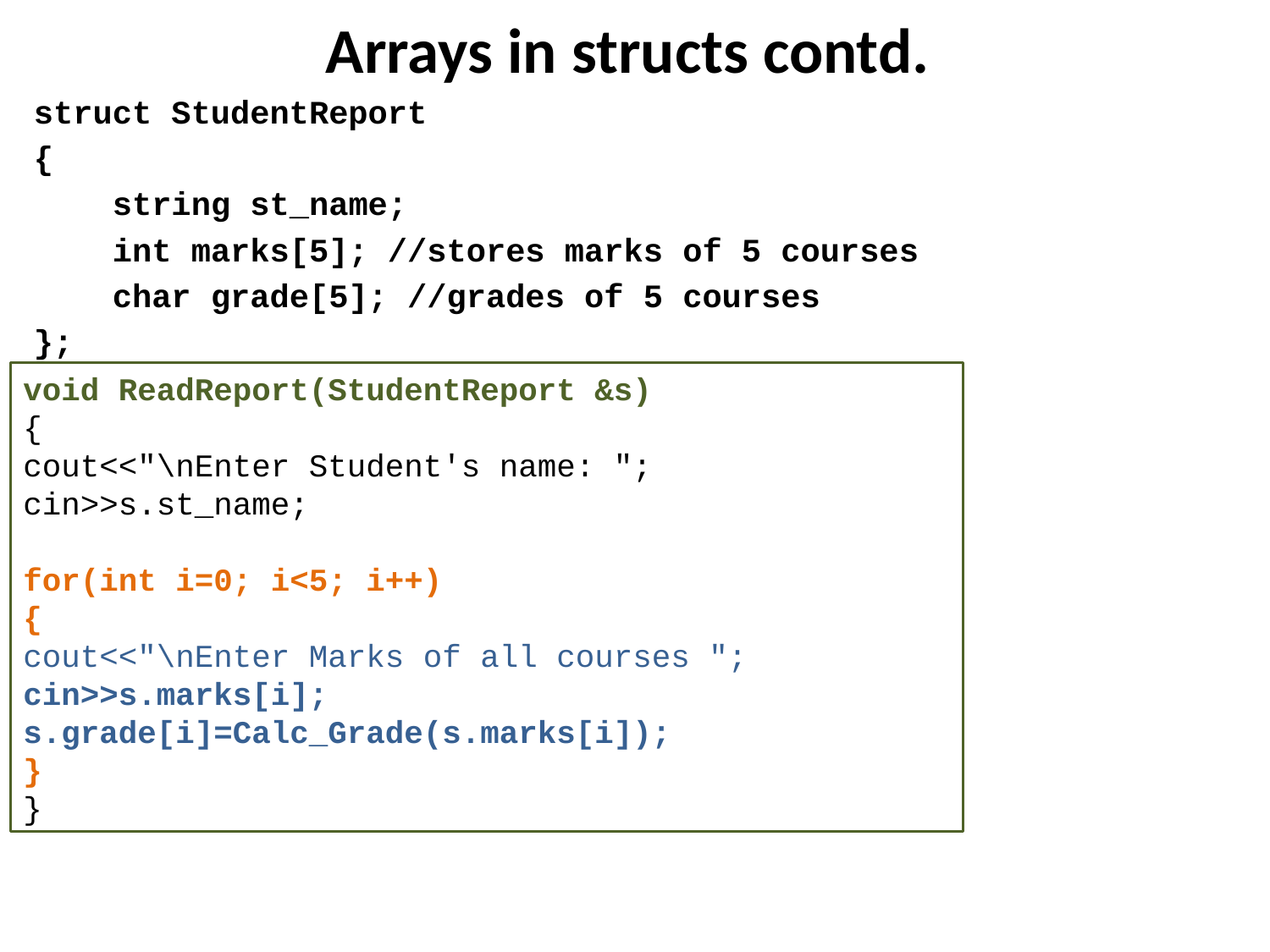

# Arrays in structs contd.
struct StudentReport
{
    string st_name;
    int marks[5]; //stores marks of 5 courses
    char grade[5]; //grades of 5 courses
};

void ReadReport(StudentReport &s)
{
cout<<"\nEnter Student's name: ";
cin>>s.st_name;

for(int i=0; i<5; i++)
{
cout<<"\nEnter Marks of all courses ";
cin>>s.marks[i];
s.grade[i]=Calc_Grade(s.marks[i]);
}
}